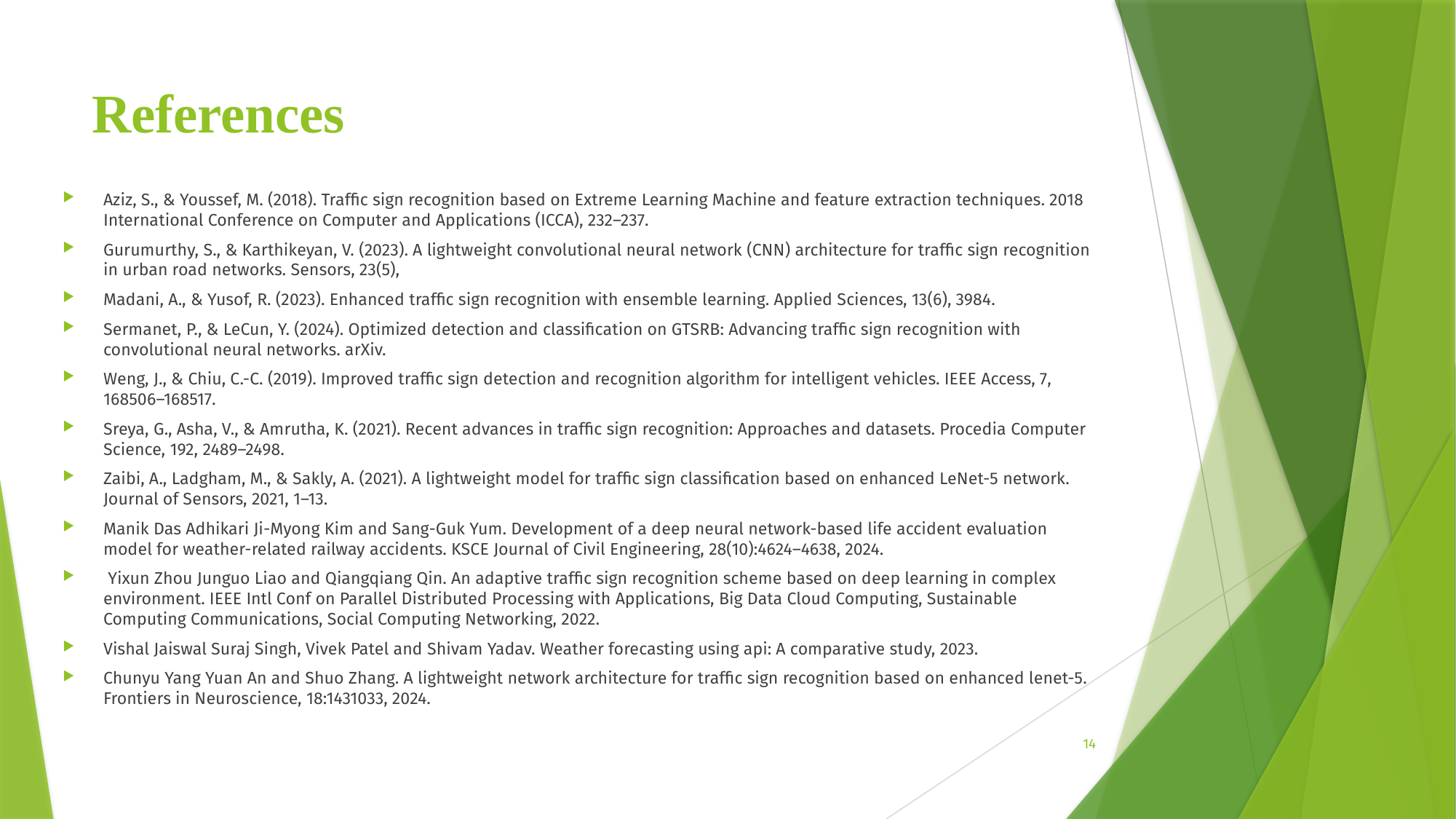

# References
Aziz, S., & Youssef, M. (2018). Traffic sign recognition based on Extreme Learning Machine and feature extraction techniques. 2018 International Conference on Computer and Applications (ICCA), 232–237.
Gurumurthy, S., & Karthikeyan, V. (2023). A lightweight convolutional neural network (CNN) architecture for traffic sign recognition in urban road networks. Sensors, 23(5),
Madani, A., & Yusof, R. (2023). Enhanced traffic sign recognition with ensemble learning. Applied Sciences, 13(6), 3984.
Sermanet, P., & LeCun, Y. (2024). Optimized detection and classification on GTSRB: Advancing traffic sign recognition with convolutional neural networks. arXiv.
Weng, J., & Chiu, C.-C. (2019). Improved traffic sign detection and recognition algorithm for intelligent vehicles. IEEE Access, 7, 168506–168517.
Sreya, G., Asha, V., & Amrutha, K. (2021). Recent advances in traffic sign recognition: Approaches and datasets. Procedia Computer Science, 192, 2489–2498.
Zaibi, A., Ladgham, M., & Sakly, A. (2021). A lightweight model for traffic sign classification based on enhanced LeNet-5 network. Journal of Sensors, 2021, 1–13.
Manik Das Adhikari Ji-Myong Kim and Sang-Guk Yum. Development of a deep neural network-based life accident evaluation model for weather-related railway accidents. KSCE Journal of Civil Engineering, 28(10):4624–4638, 2024.
 Yixun Zhou Junguo Liao and Qiangqiang Qin. An adaptive traffic sign recognition scheme based on deep learning in complex environment. IEEE Intl Conf on Parallel Distributed Processing with Applications, Big Data Cloud Computing, Sustainable Computing Communications, Social Computing Networking, 2022.
Vishal Jaiswal Suraj Singh, Vivek Patel and Shivam Yadav. Weather forecasting using api: A comparative study, 2023.
Chunyu Yang Yuan An and Shuo Zhang. A lightweight network architecture for traffic sign recognition based on enhanced lenet-5. Frontiers in Neuroscience, 18:1431033, 2024.

14